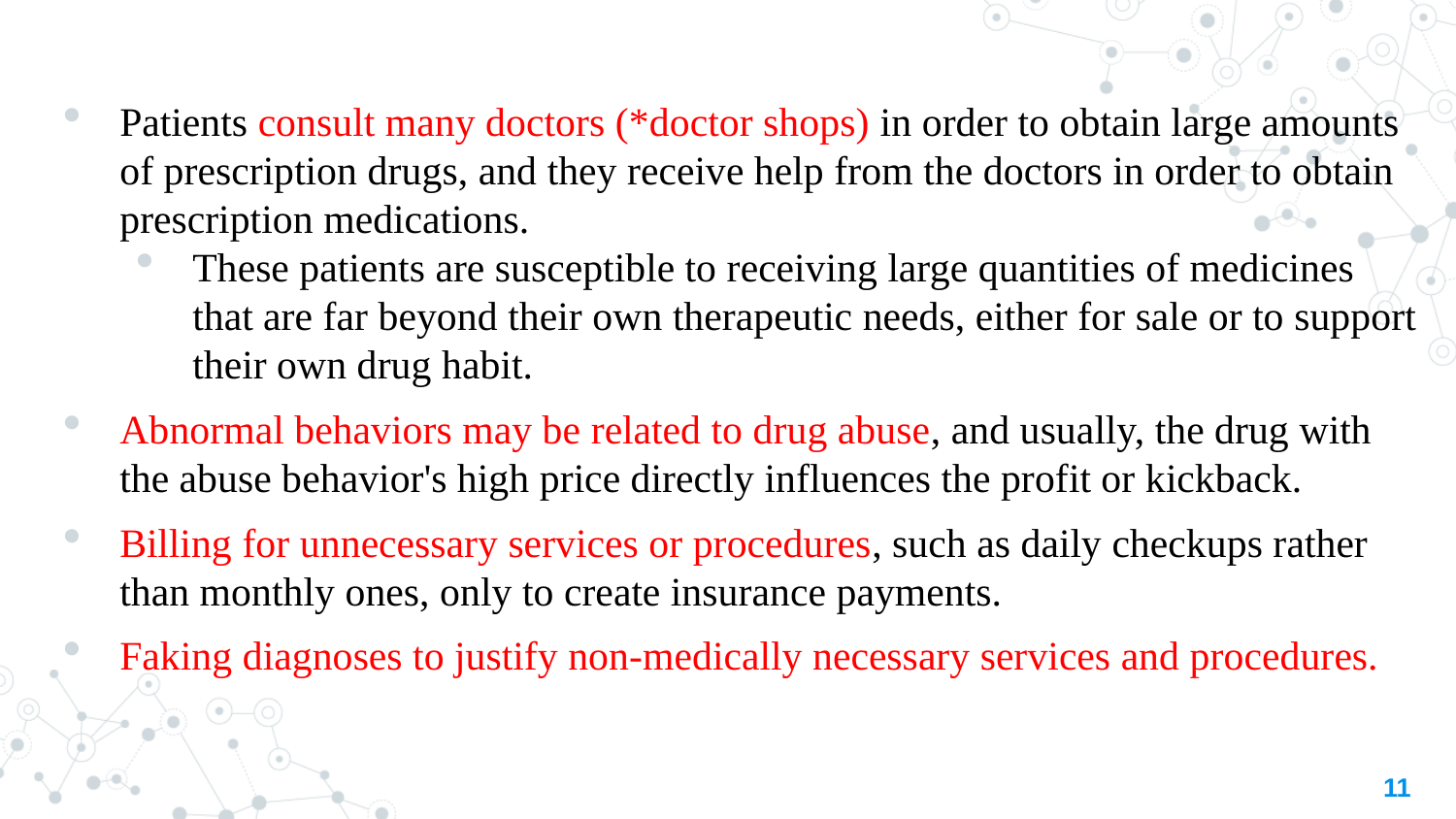

Patients consult many doctors (*doctor shops) in order to obtain large amounts of prescription drugs, and they receive help from the doctors in order to obtain prescription medications.
These patients are susceptible to receiving large quantities of medicines that are far beyond their own therapeutic needs, either for sale or to support their own drug habit.
Abnormal behaviors may be related to drug abuse, and usually, the drug with the abuse behavior's high price directly influences the profit or kickback.
Billing for unnecessary services or procedures, such as daily checkups rather than monthly ones, only to create insurance payments.
Faking diagnoses to justify non-medically necessary services and procedures.

11